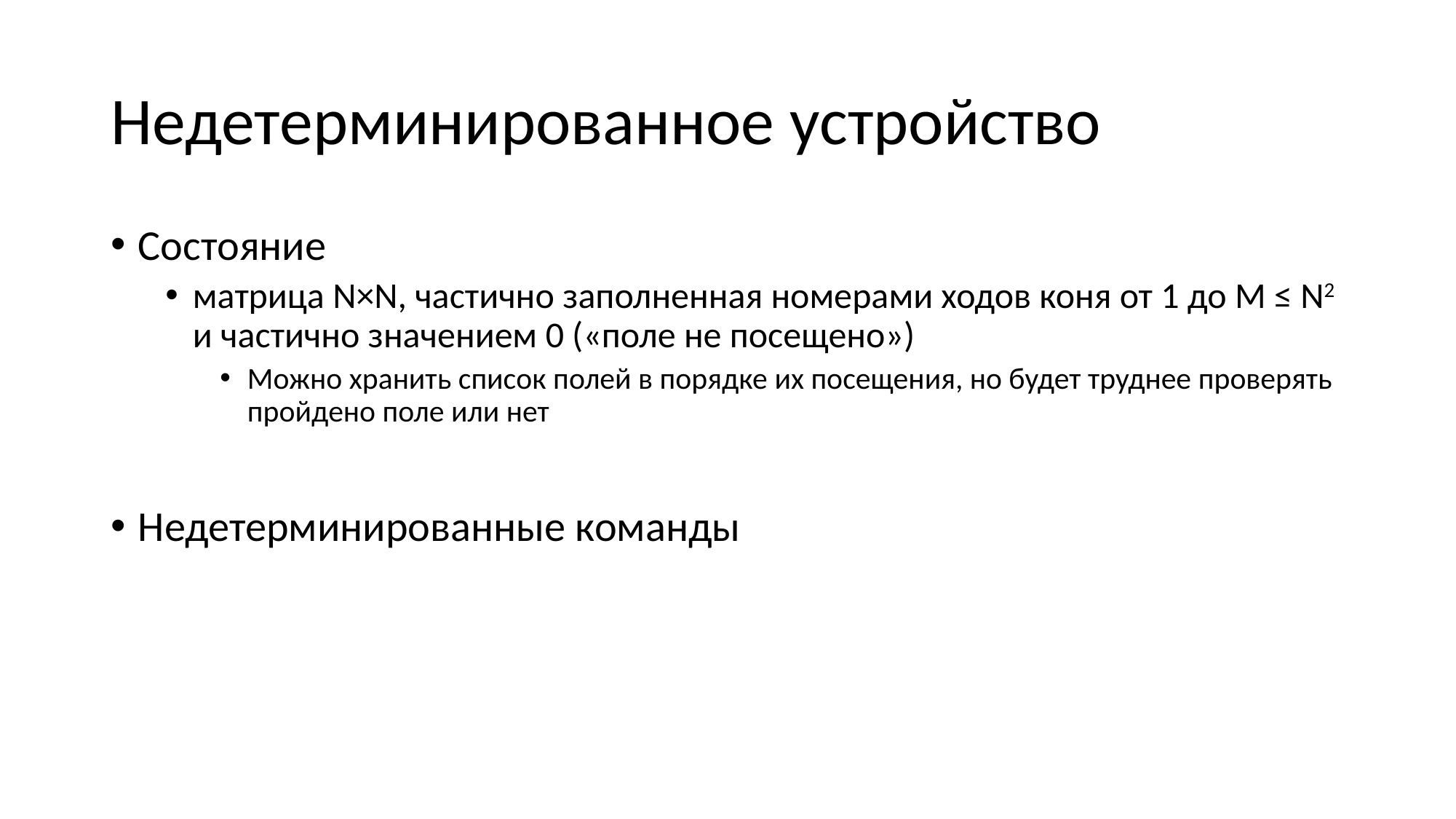

# Недетерминированное устройство
Состояние
матрица N×N, частично заполненная номерами ходов коня от 1 до M ≤ N2 и частично значением 0 («поле не посещено»)
Можно хранить список полей в порядке их посещения, но будет труднее проверять пройдено поле или нет

Недетерминированные команды
board = GetNextBoard(board)
Если возможно, то сделать следующий ход; иначе «неудача»